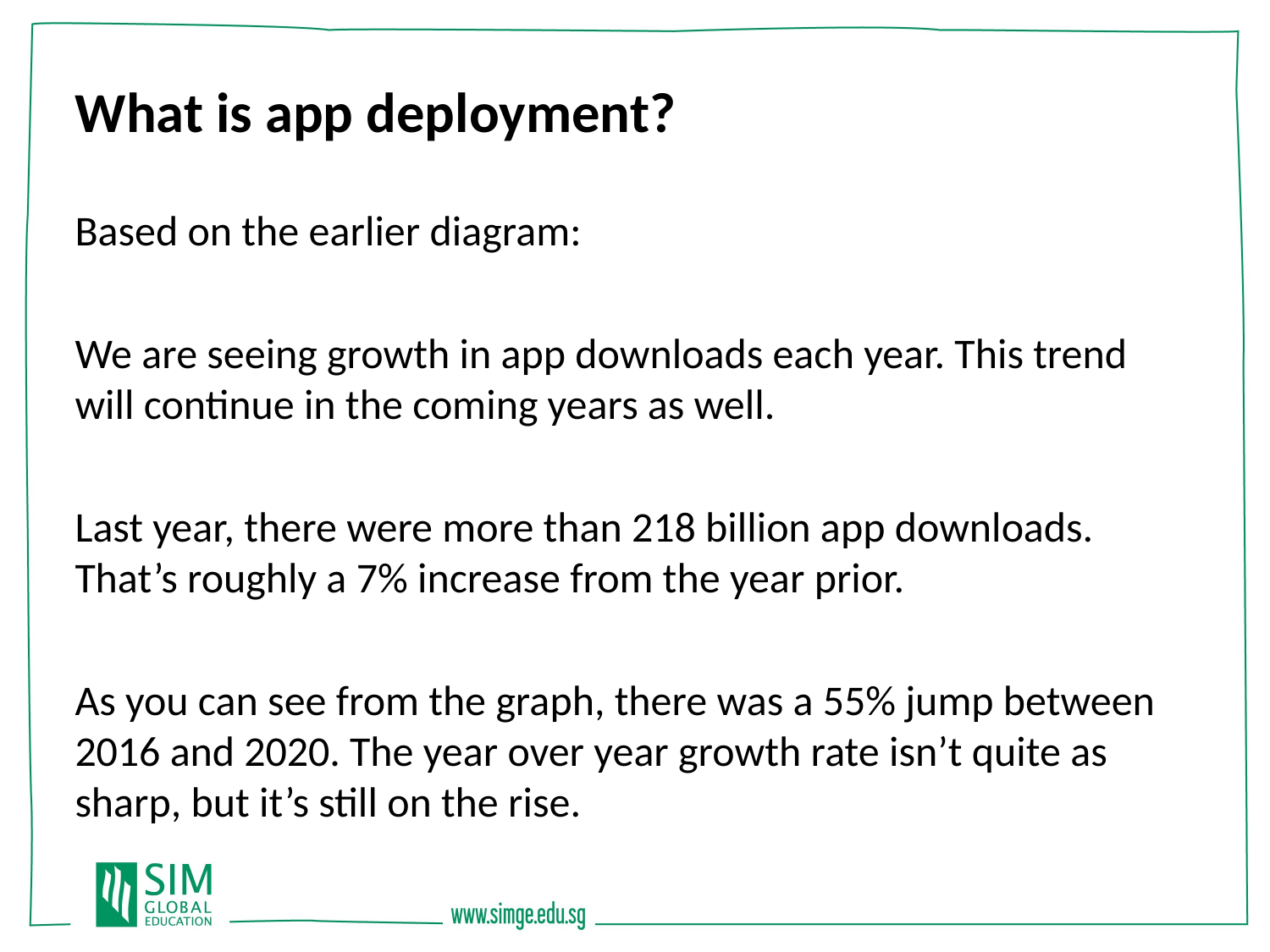

What is app deployment?
Based on the earlier diagram:

We are seeing growth in app downloads each year. This trend will continue in the coming years as well.

Last year, there were more than 218 billion app downloads. That’s roughly a 7% increase from the year prior.

As you can see from the graph, there was a 55% jump between 2016 and 2020. The year over year growth rate isn’t quite as sharp, but it’s still on the rise.